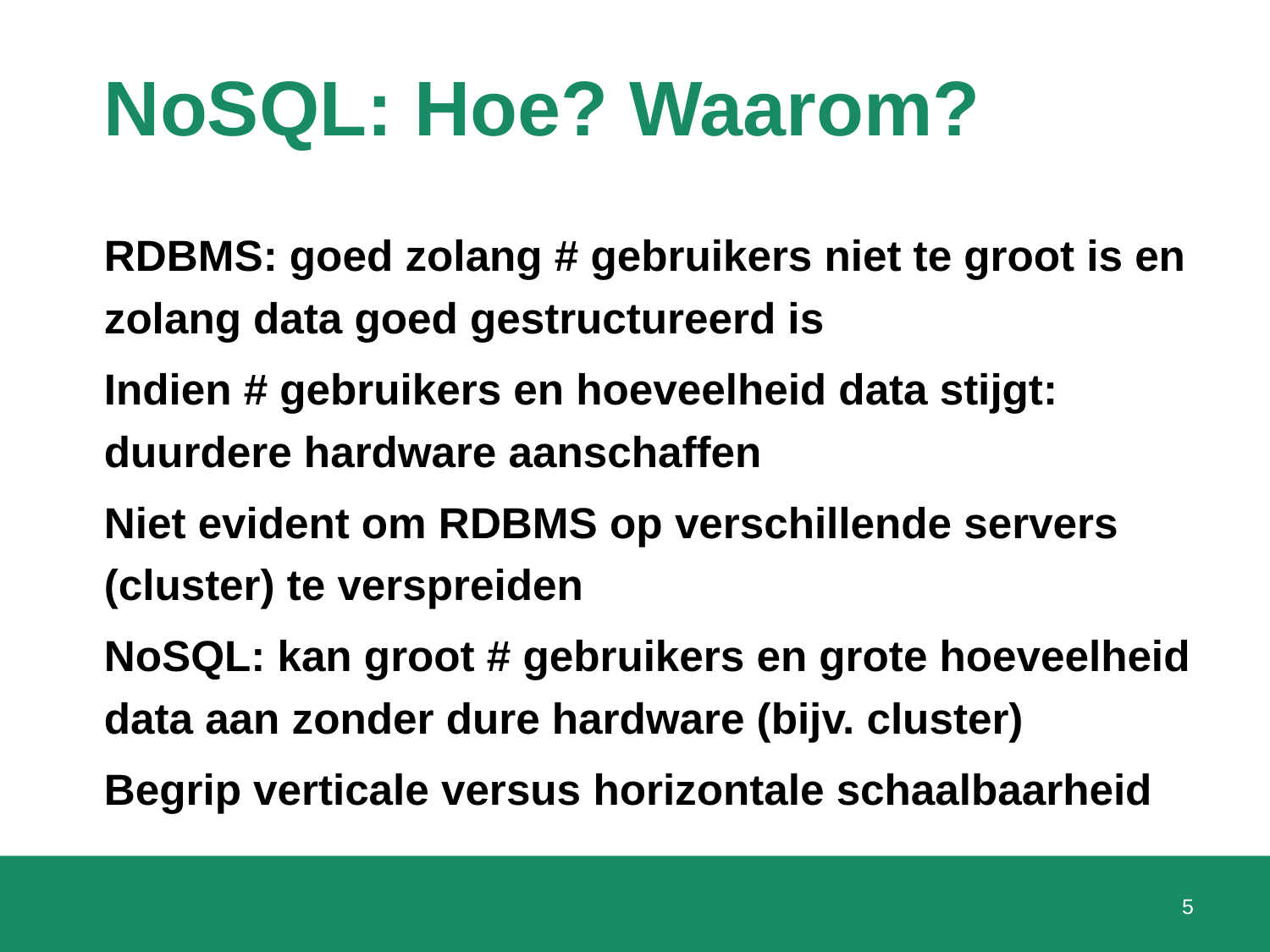

# NoSQL: Hoe? Waarom?
RDBMS: goed zolang # gebruikers niet te groot is en zolang data goed gestructureerd is
Indien # gebruikers en hoeveelheid data stijgt: duurdere hardware aanschaffen
Niet evident om RDBMS op verschillende servers (cluster) te verspreiden
NoSQL: kan groot # gebruikers en grote hoeveelheid data aan zonder dure hardware (bijv. cluster)
Begrip verticale versus horizontale schaalbaarheid
5